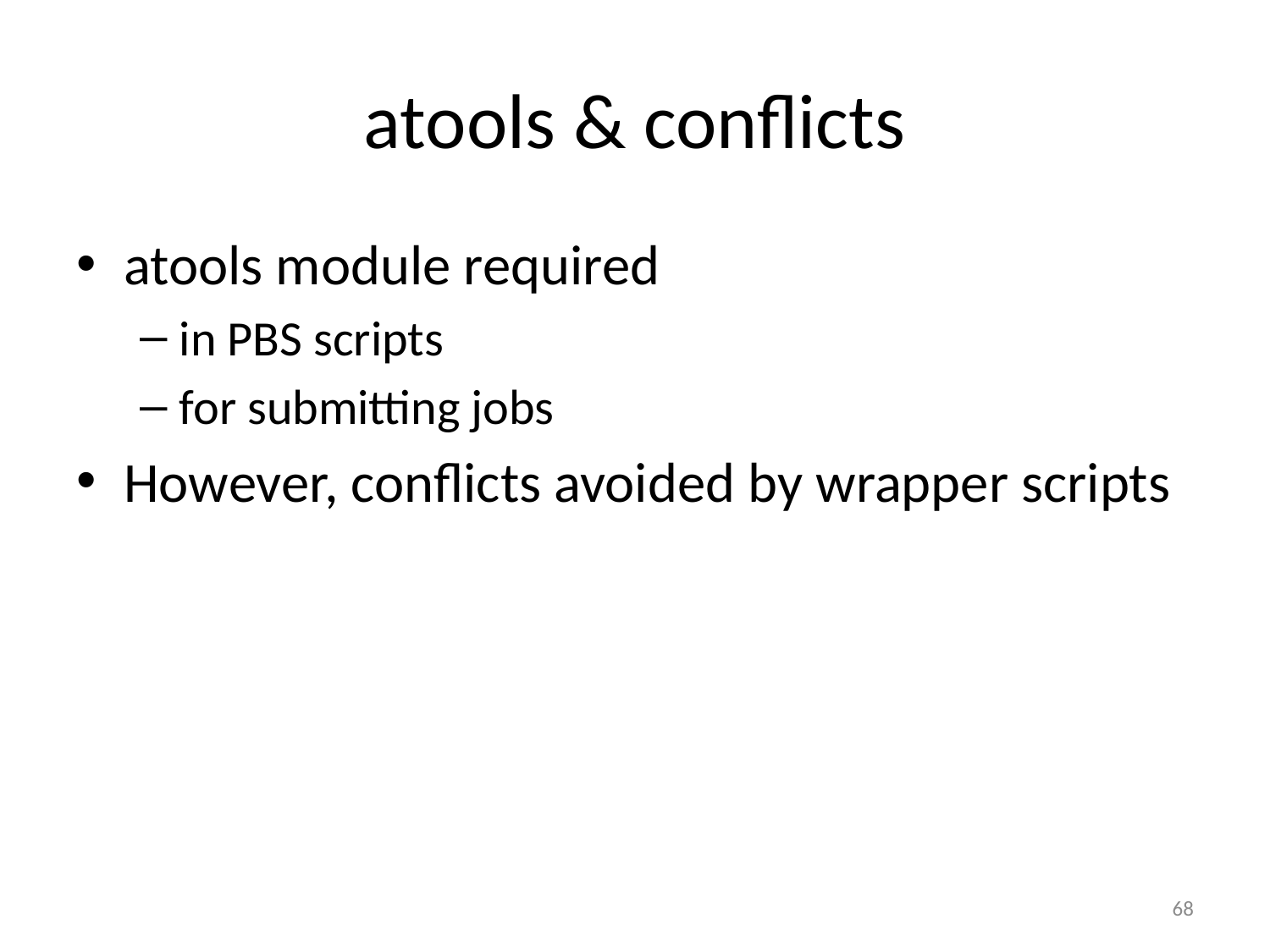

# atools & conflicts
atools module required
in PBS scripts
for submitting jobs
However, conflicts avoided by wrapper scripts
68